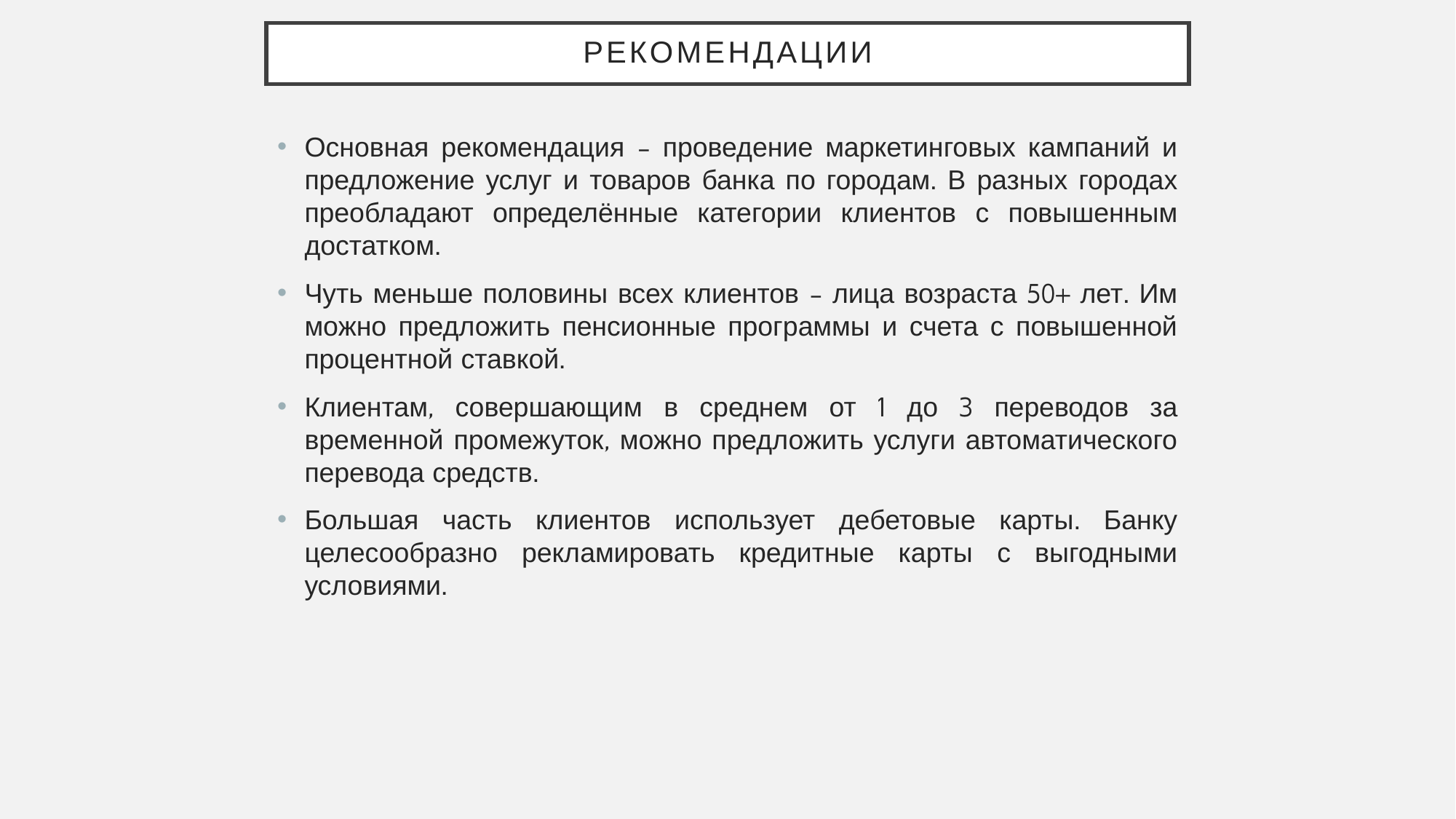

# Рекомендации
Основная рекомендация – проведение маркетинговых кампаний и предложение услуг и товаров банка по городам. В разных городах преобладают определённые категории клиентов с повышенным достатком.
Чуть меньше половины всех клиентов – лица возраста 50+ лет. Им можно предложить пенсионные программы и счета с повышенной процентной ставкой.
Клиентам, совершающим в среднем от 1 до 3 переводов за временной промежуток, можно предложить услуги автоматического перевода средств.
Большая часть клиентов использует дебетовые карты. Банку целесообразно рекламировать кредитные карты с выгодными условиями.